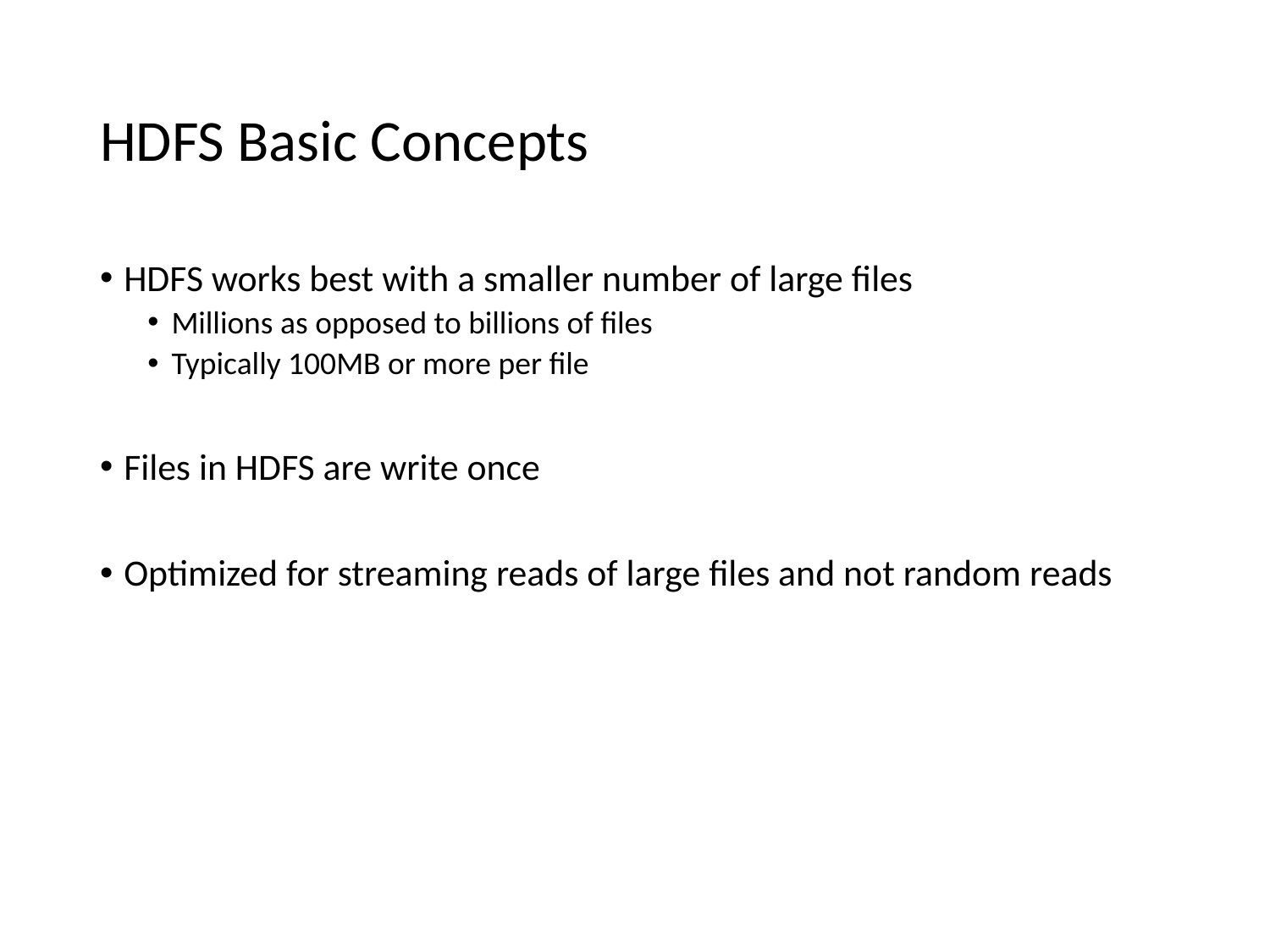

# HDFS Basic Concepts
HDFS works best with a smaller number of large files
Millions as opposed to billions of files
Typically 100MB or more per file

Files in HDFS are write once

Optimized for streaming reads of large files and not random reads